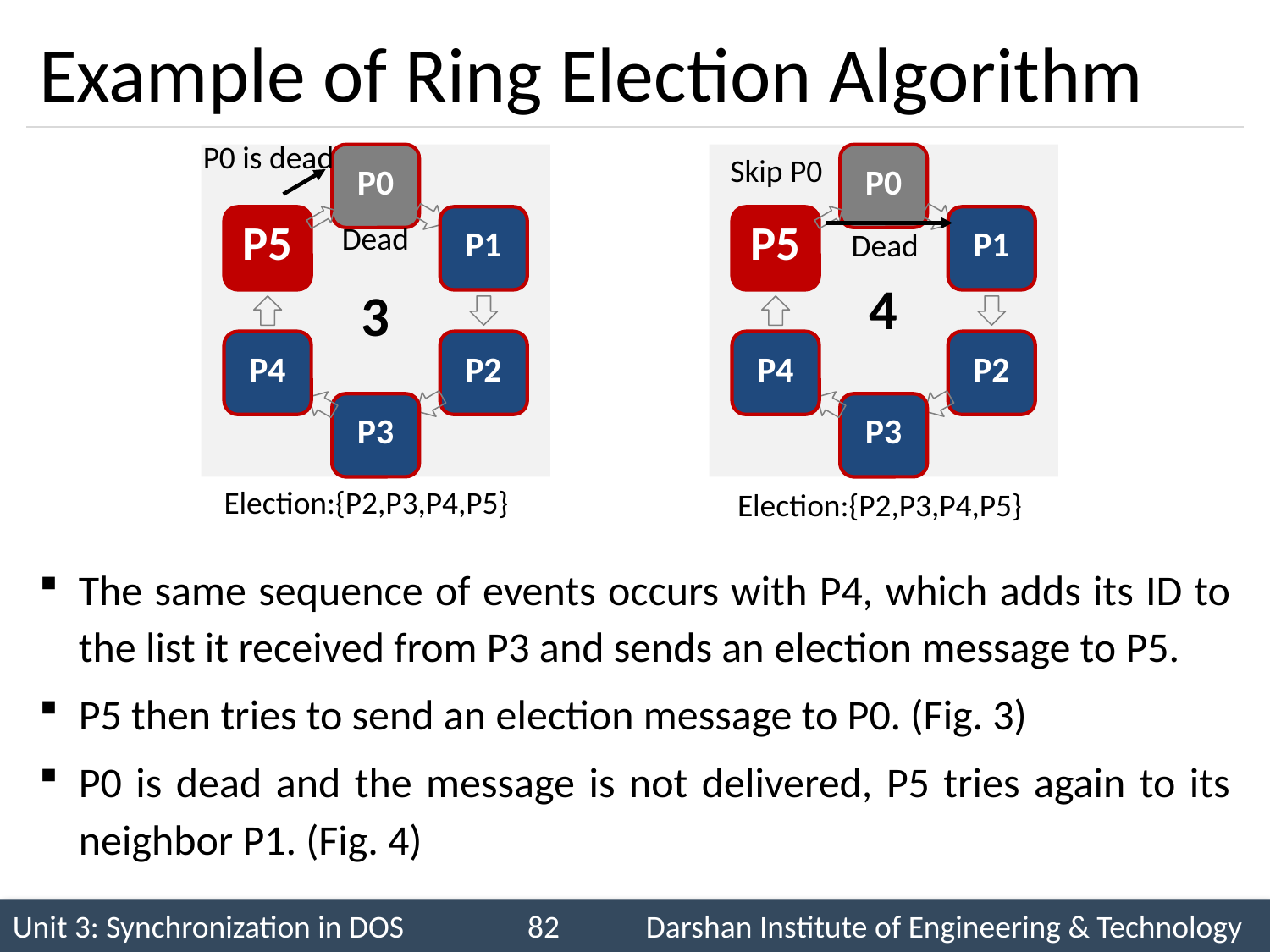

# Example of Ring Election Algorithm
P0 is dead

P0
P1
P2
P3
P4
P5
P0
P1
P2
P3
P4
P5
Skip P0
Dead
Dead
4
3
Election:{P2,P3,P4,P5}
Election:{P2,P3,P4,P5}
The same sequence of events occurs with P4, which adds its ID to the list it received from P3 and sends an election message to P5.
P5 then tries to send an election message to P0. (Fig. 3)
P0 is dead and the message is not delivered, P5 tries again to its neighbor P1. (Fig. 4)